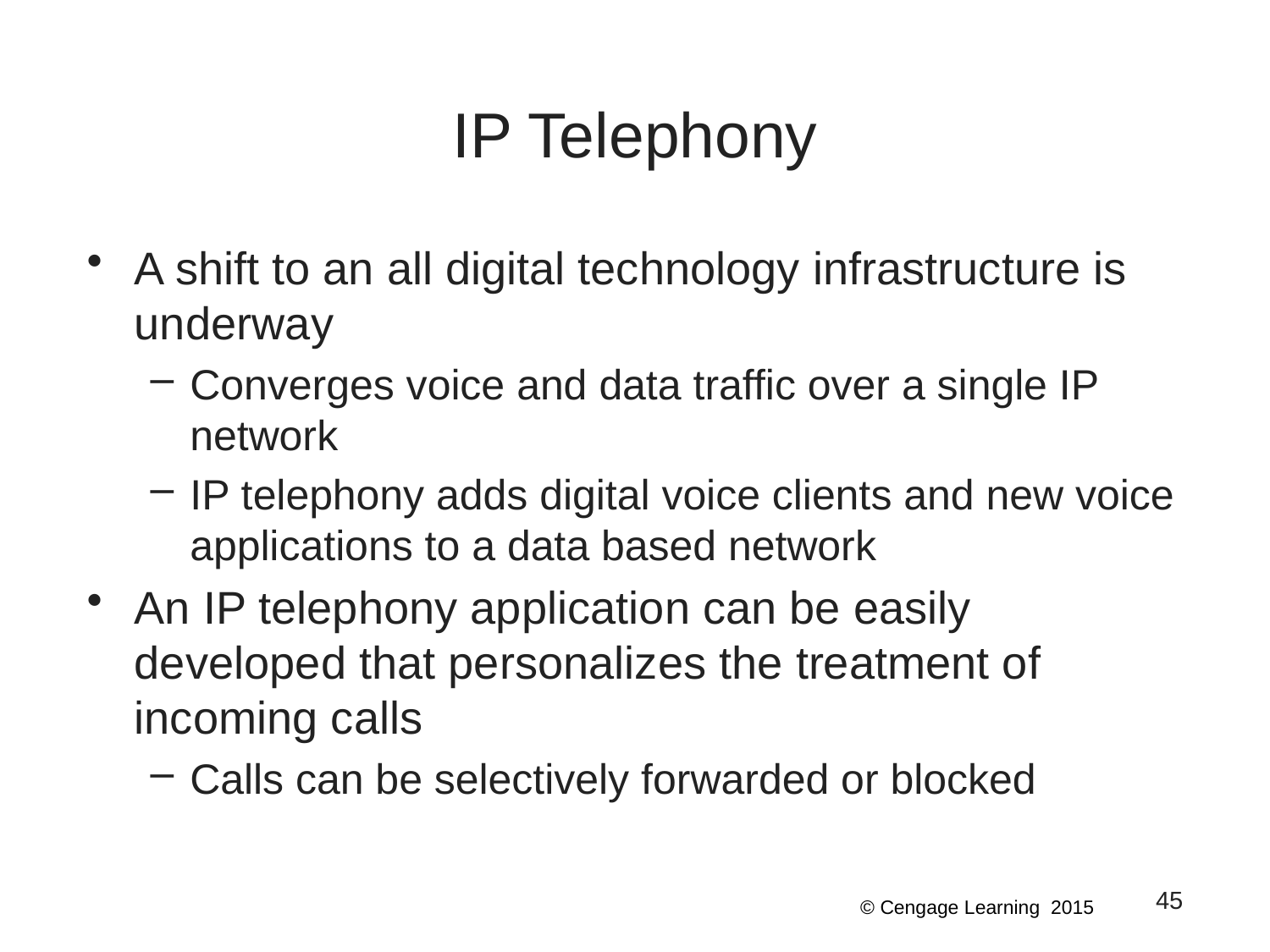

# IP Telephony
A shift to an all digital technology infrastructure is underway
Converges voice and data traffic over a single IP network
IP telephony adds digital voice clients and new voice applications to a data based network
An IP telephony application can be easily developed that personalizes the treatment of incoming calls
Calls can be selectively forwarded or blocked
45